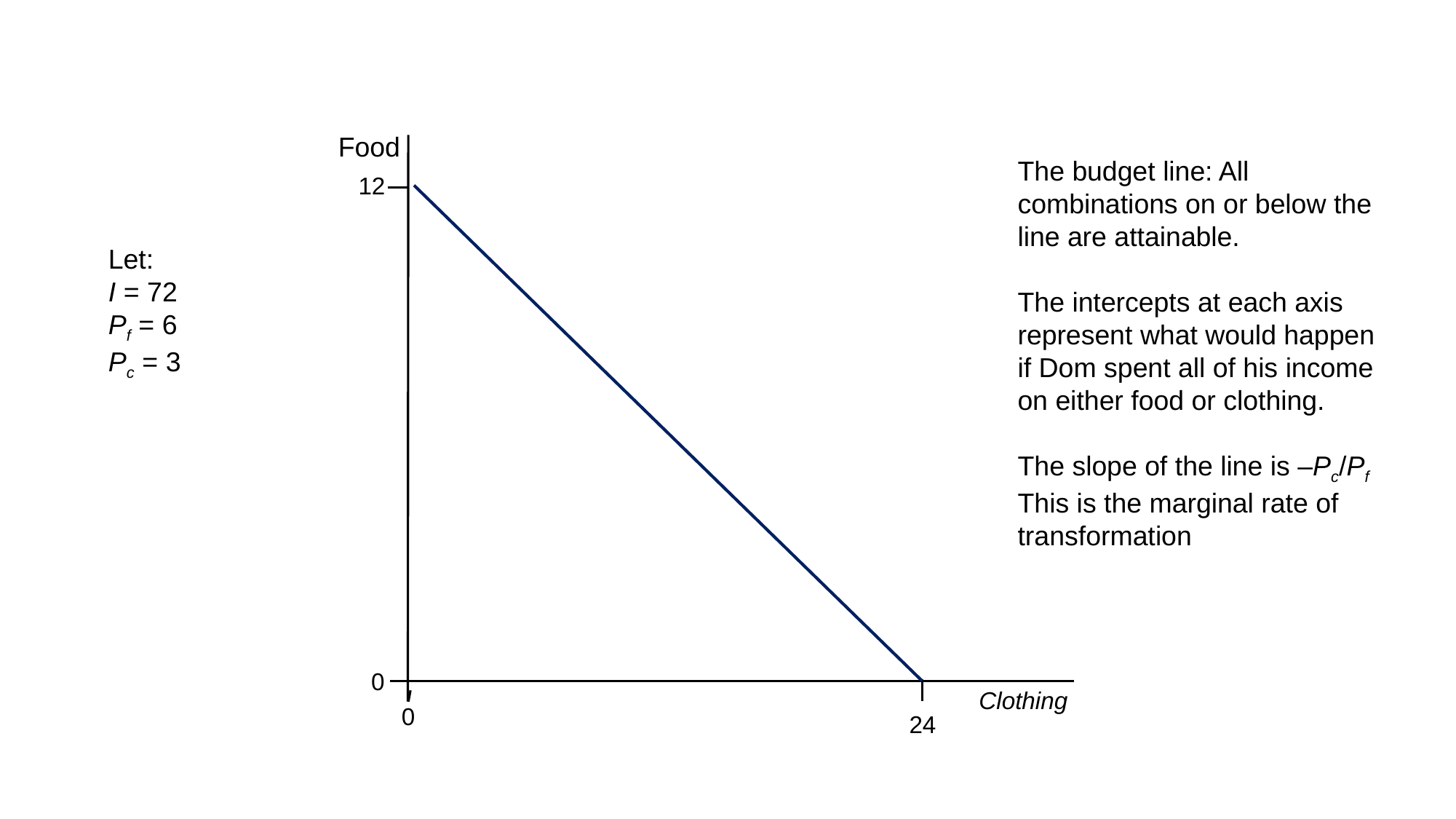

Food
The budget line: All combinations on or below the line are attainable.

The intercepts at each axis represent what would happen if Dom spent all of his income on either food or clothing.

The slope of the line is –Pc/Pf
This is the marginal rate of transformation
12
Let:
I = 72
Pf = 6
Pc = 3
0
Clothing
0
24